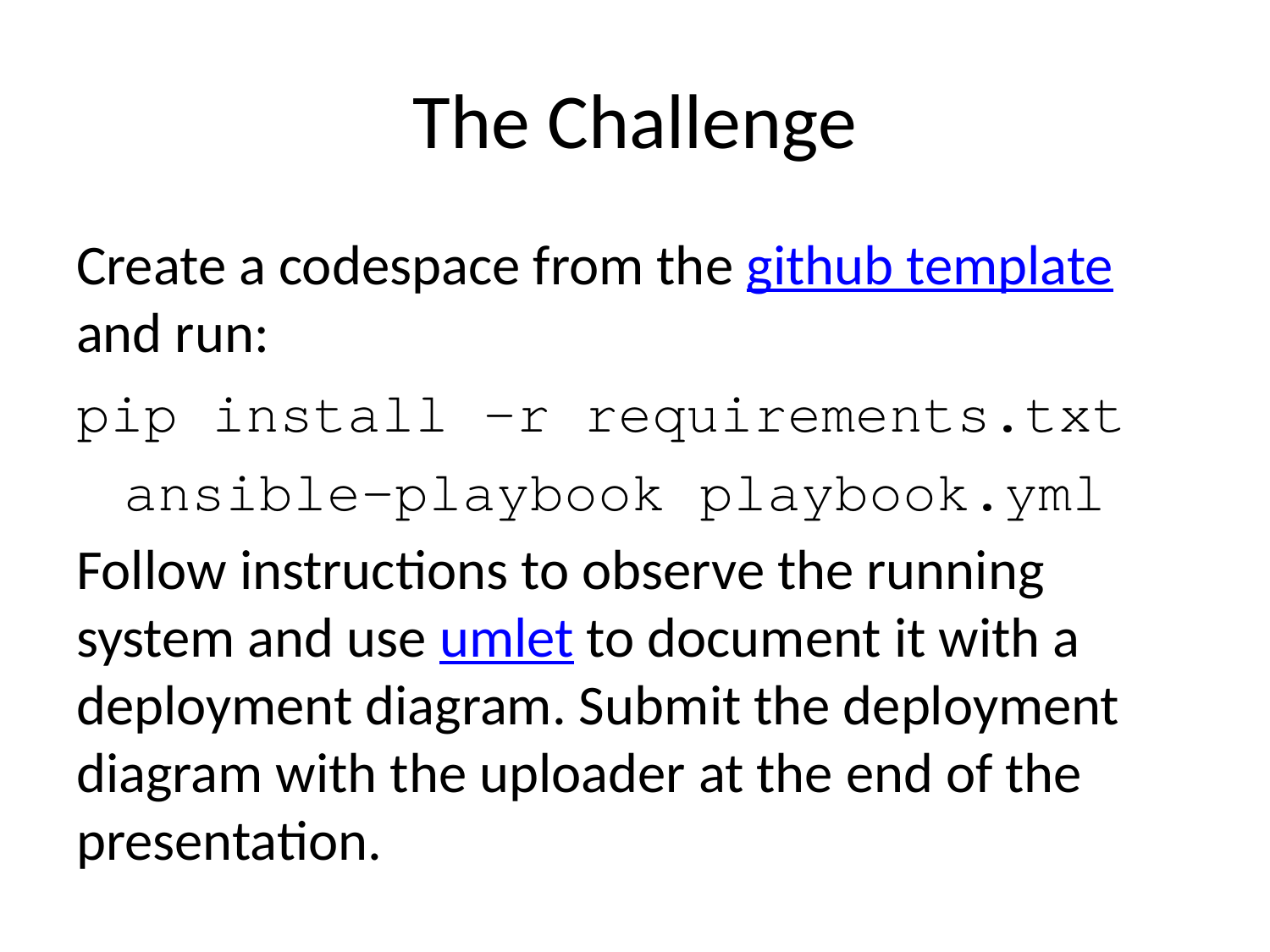

# The Challenge
Create a codespace from the github template and run:
pip install -r requirements.txt
ansible-playbook playbook.yml
Follow instructions to observe the running system and use umlet to document it with a deployment diagram. Submit the deployment diagram with the uploader at the end of the presentation.